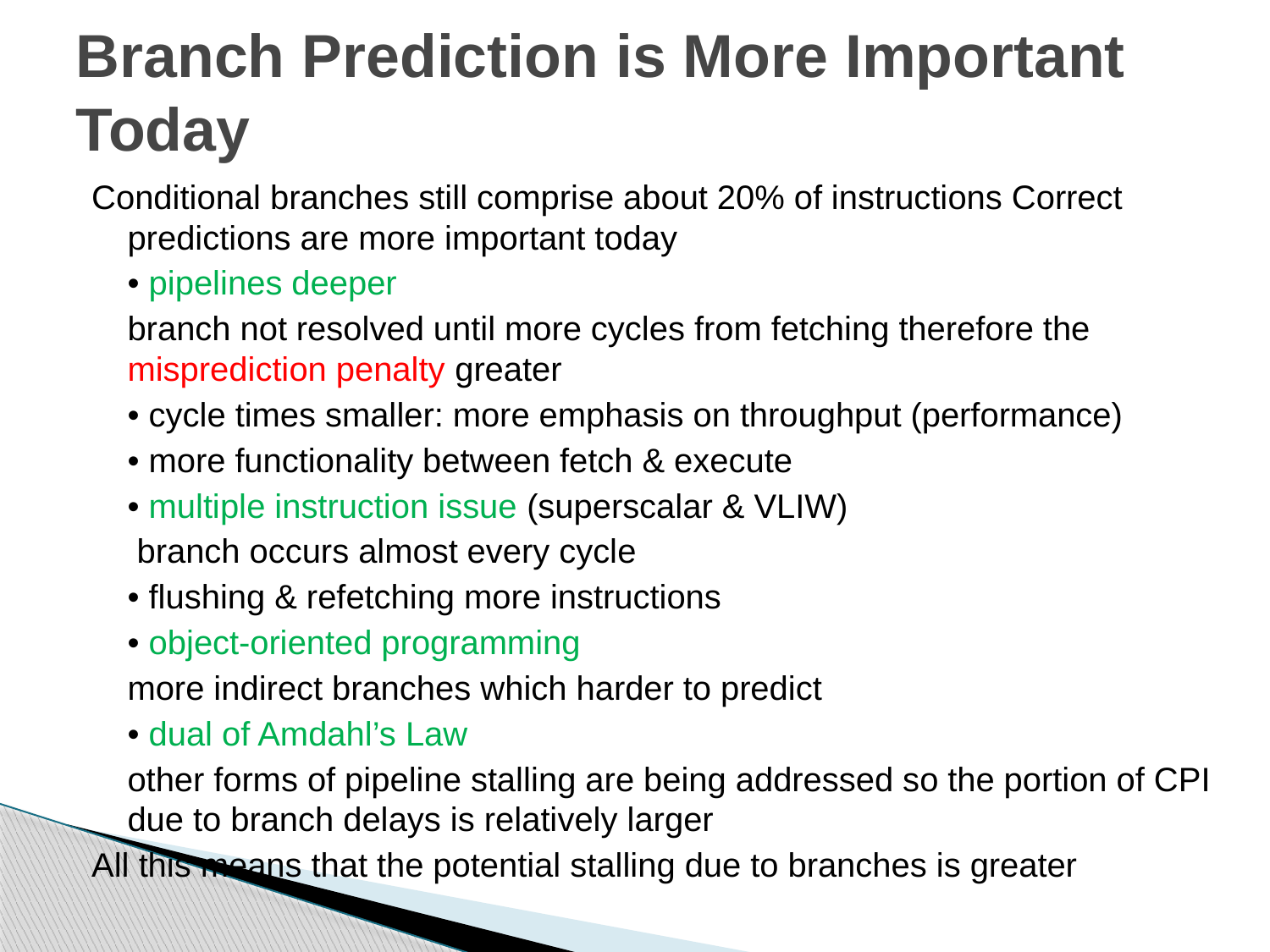

# Branch Prediction is More Important Today
Conditional branches still comprise about 20% of instructions Correct predictions are more important today
		• pipelines deeper
		branch not resolved until more cycles from fetching therefore the misprediction penalty greater
			• cycle times smaller: more emphasis on throughput (performance)
			• more functionality between fetch & execute
		• multiple instruction issue (superscalar & VLIW)
		 branch occurs almost every cycle
			• flushing & refetching more instructions
		• object-oriented programming
			more indirect branches which harder to predict
		• dual of Amdahl’s Law
			other forms of pipeline stalling are being addressed so the portion of CPI due to branch delays is relatively larger
All this means that the potential stalling due to branches is greater